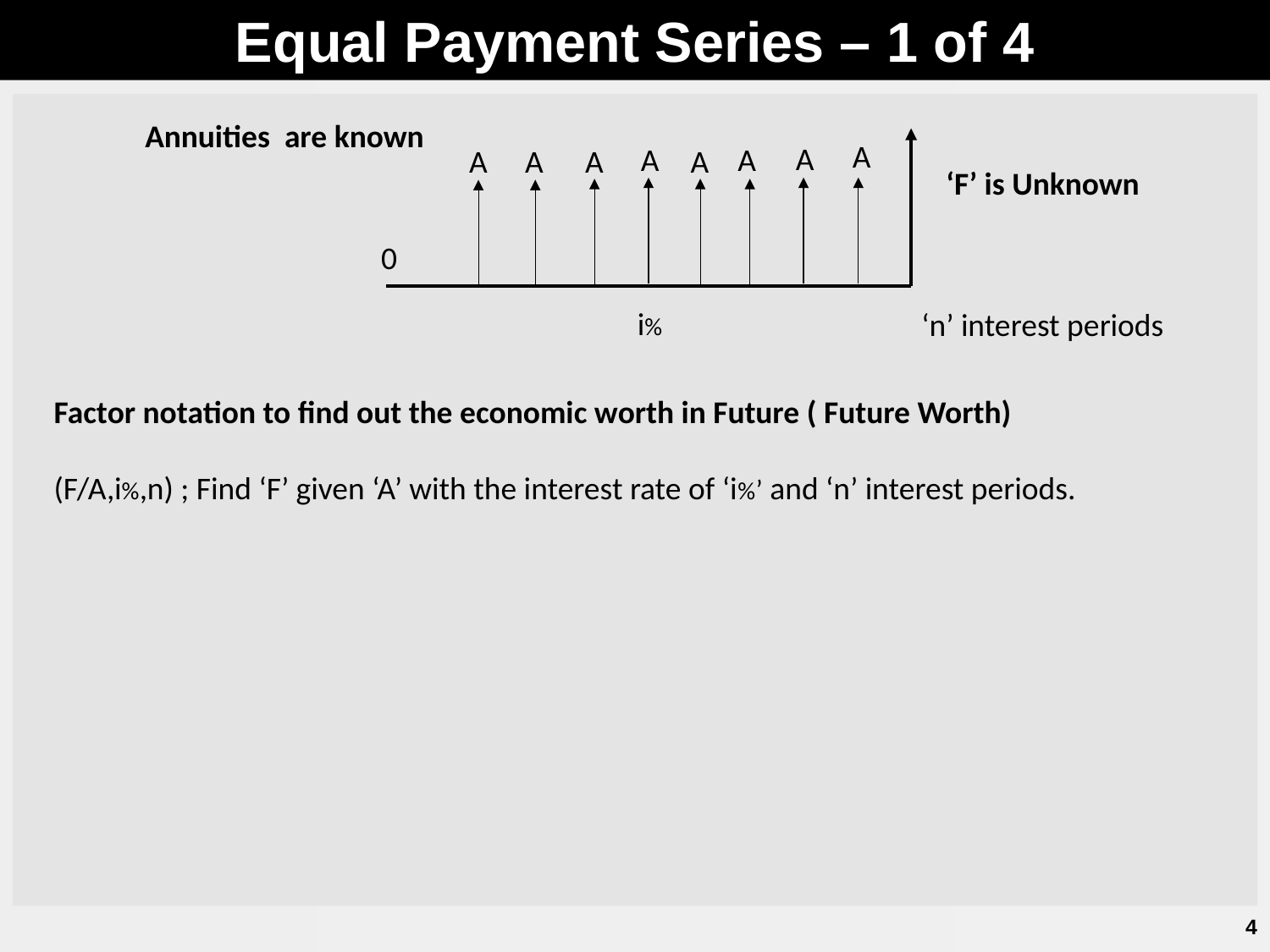

Equal Payment Series – 1 of 4

Annuities  are known
A
A
A
A
A
A
A
A
‘F’ is Unknown
0
i%
‘n’ interest periods
Factor notation to find out the economic worth in Future ( Future Worth)

(F/A,i%,n) ; Find ‘F’ given ‘A’ with the interest rate of ‘i%’ and ‘n’ interest periods.
4